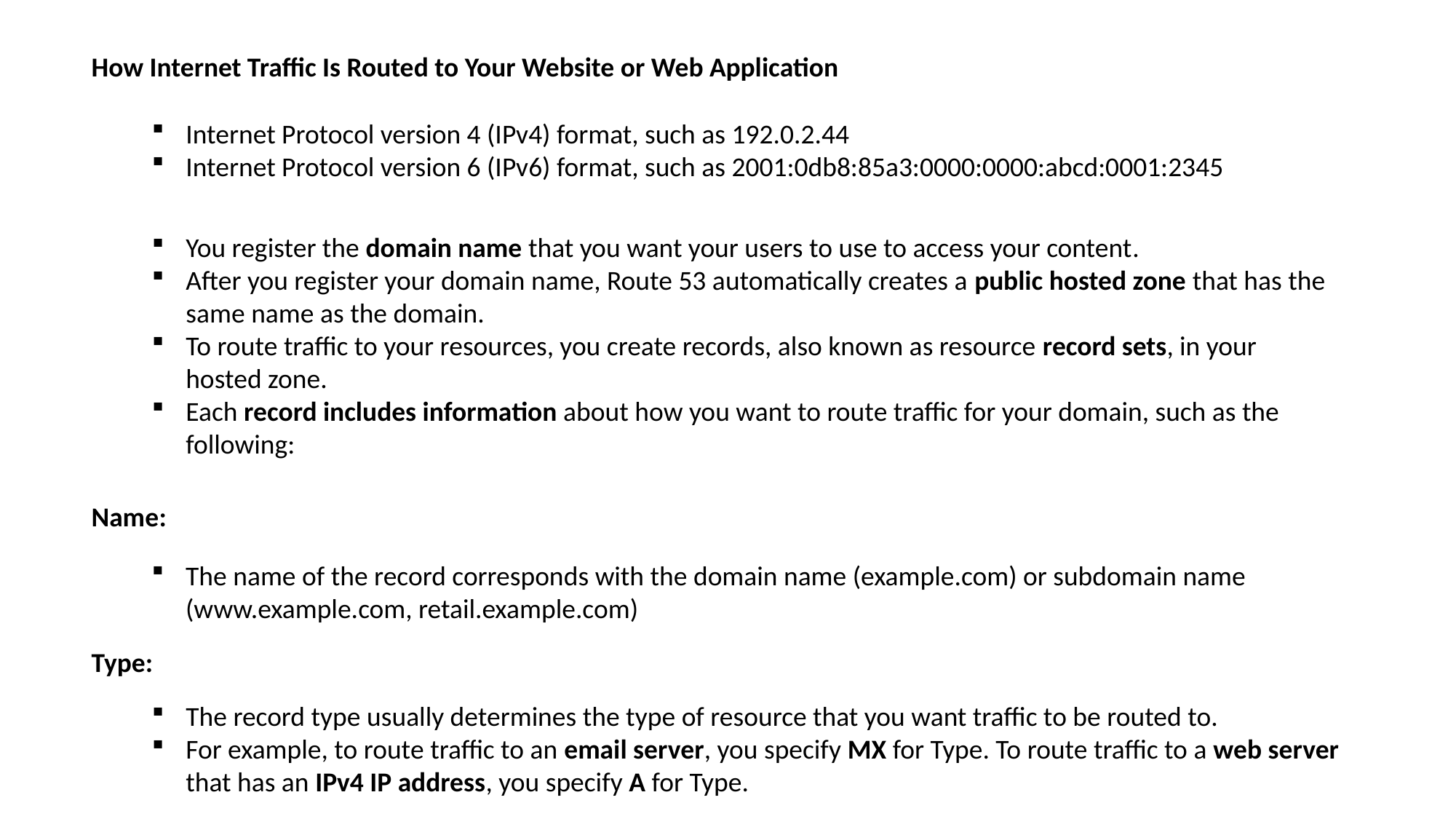

How Internet Traffic Is Routed to Your Website or Web Application
Internet Protocol version 4 (IPv4) format, such as 192.0.2.44
Internet Protocol version 6 (IPv6) format, such as 2001:0db8:85a3:0000:0000:abcd:0001:2345
You register the domain name that you want your users to use to access your content.
After you register your domain name, Route 53 automatically creates a public hosted zone that has the same name as the domain.
To route traffic to your resources, you create records, also known as resource record sets, in your hosted zone.
Each record includes information about how you want to route traffic for your domain, such as the following:

Name:
The name of the record corresponds with the domain name (example.com) or subdomain name (www.example.com, retail.example.com)
Type:
The record type usually determines the type of resource that you want traffic to be routed to.
For example, to route traffic to an email server, you specify MX for Type. To route traffic to a web server that has an IPv4 IP address, you specify A for Type.